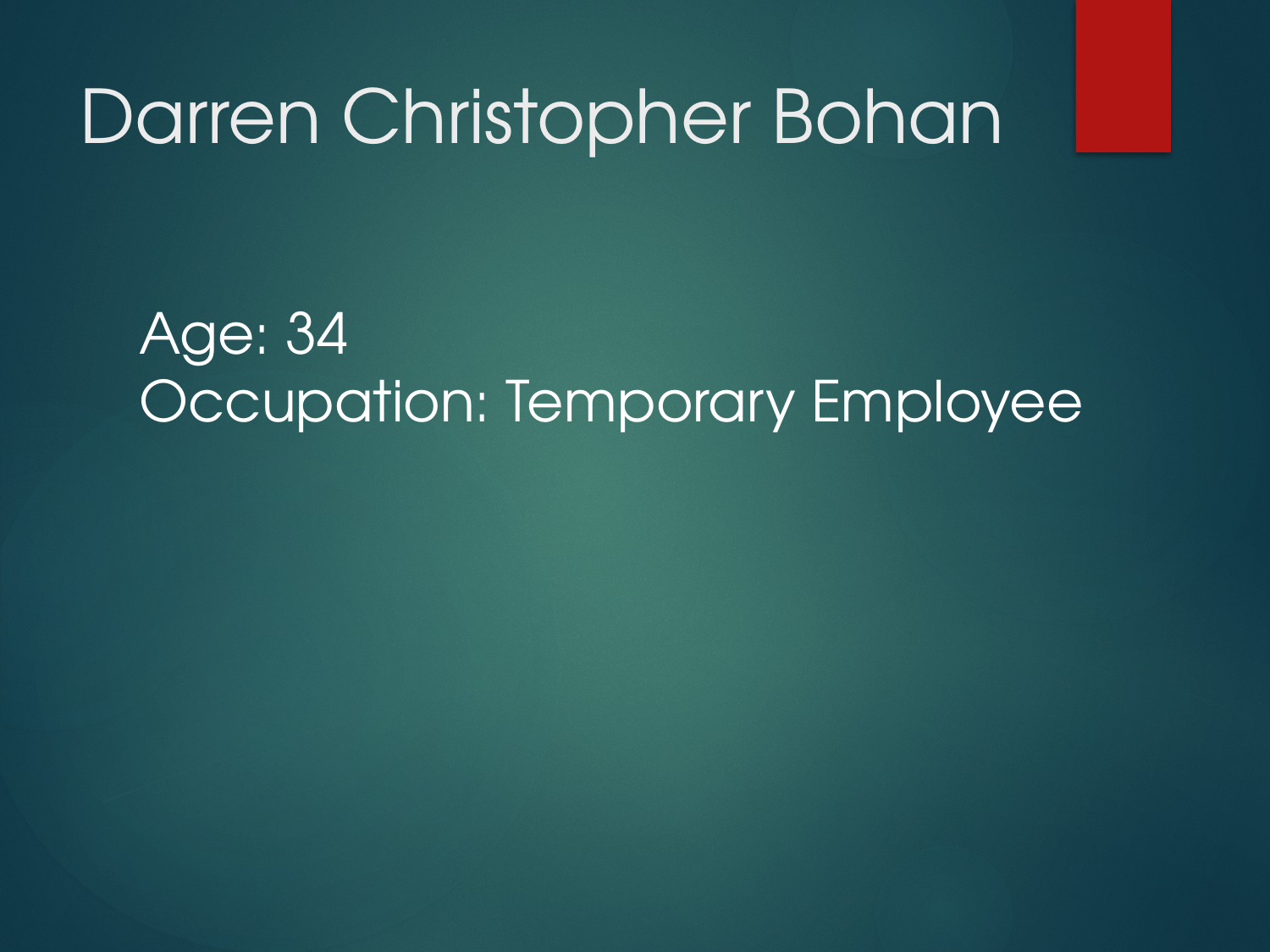

# Darren Christopher Bohan

Age: 34
Occupation: Temporary Employee